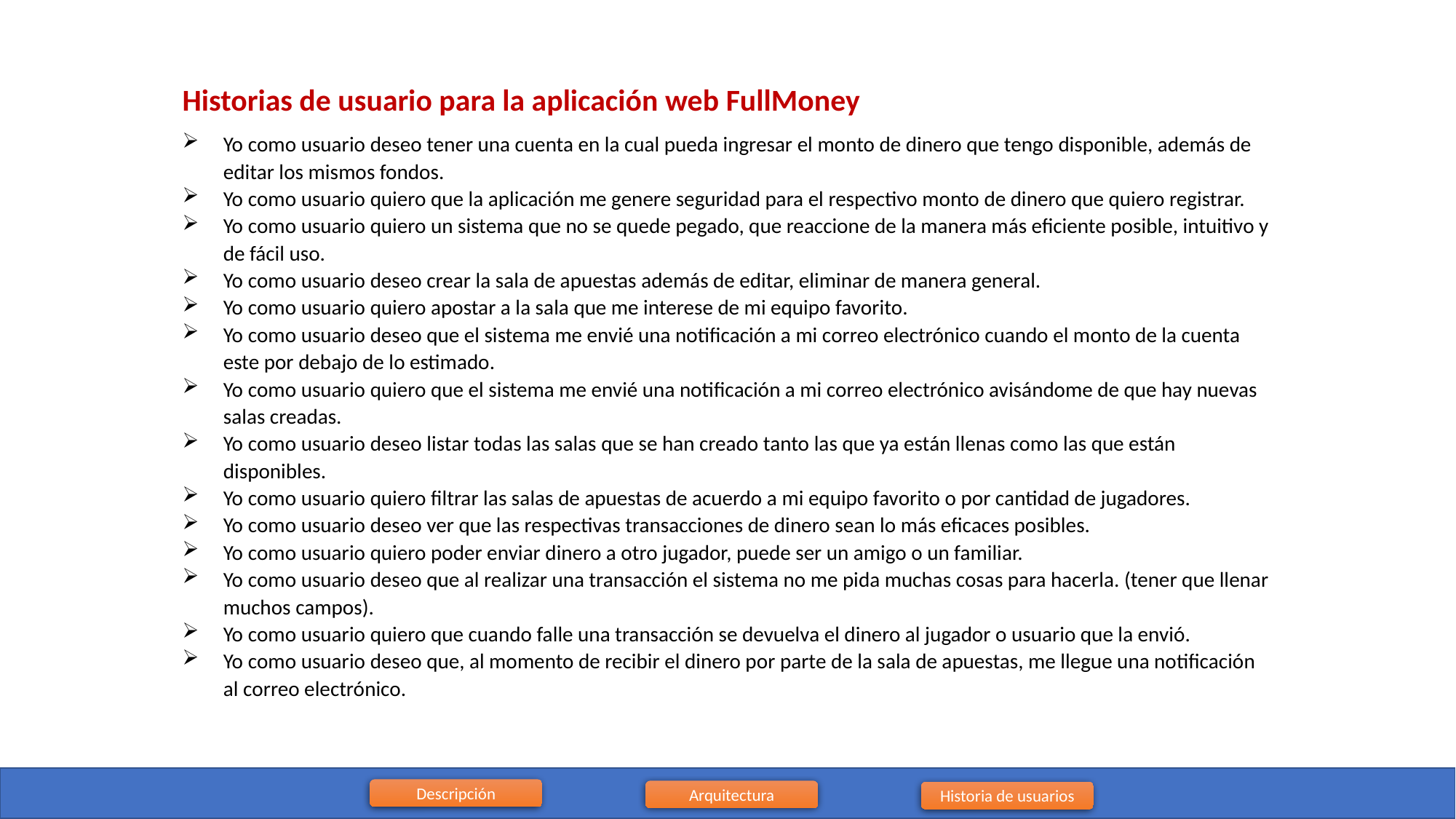

Historias de usuario para la aplicación web FullMoney
Yo como usuario deseo tener una cuenta en la cual pueda ingresar el monto de dinero que tengo disponible, además de editar los mismos fondos.
Yo como usuario quiero que la aplicación me genere seguridad para el respectivo monto de dinero que quiero registrar.
Yo como usuario quiero un sistema que no se quede pegado, que reaccione de la manera más eficiente posible, intuitivo y de fácil uso.
Yo como usuario deseo crear la sala de apuestas además de editar, eliminar de manera general.
Yo como usuario quiero apostar a la sala que me interese de mi equipo favorito.
Yo como usuario deseo que el sistema me envié una notificación a mi correo electrónico cuando el monto de la cuenta este por debajo de lo estimado.
Yo como usuario quiero que el sistema me envié una notificación a mi correo electrónico avisándome de que hay nuevas salas creadas.
Yo como usuario deseo listar todas las salas que se han creado tanto las que ya están llenas como las que están disponibles.
Yo como usuario quiero filtrar las salas de apuestas de acuerdo a mi equipo favorito o por cantidad de jugadores.
Yo como usuario deseo ver que las respectivas transacciones de dinero sean lo más eficaces posibles.
Yo como usuario quiero poder enviar dinero a otro jugador, puede ser un amigo o un familiar.
Yo como usuario deseo que al realizar una transacción el sistema no me pida muchas cosas para hacerla. (tener que llenar muchos campos).
Yo como usuario quiero que cuando falle una transacción se devuelva el dinero al jugador o usuario que la envió.
Yo como usuario deseo que, al momento de recibir el dinero por parte de la sala de apuestas, me llegue una notificación al correo electrónico.

Descripción
Arquitectura
Historia de usuarios